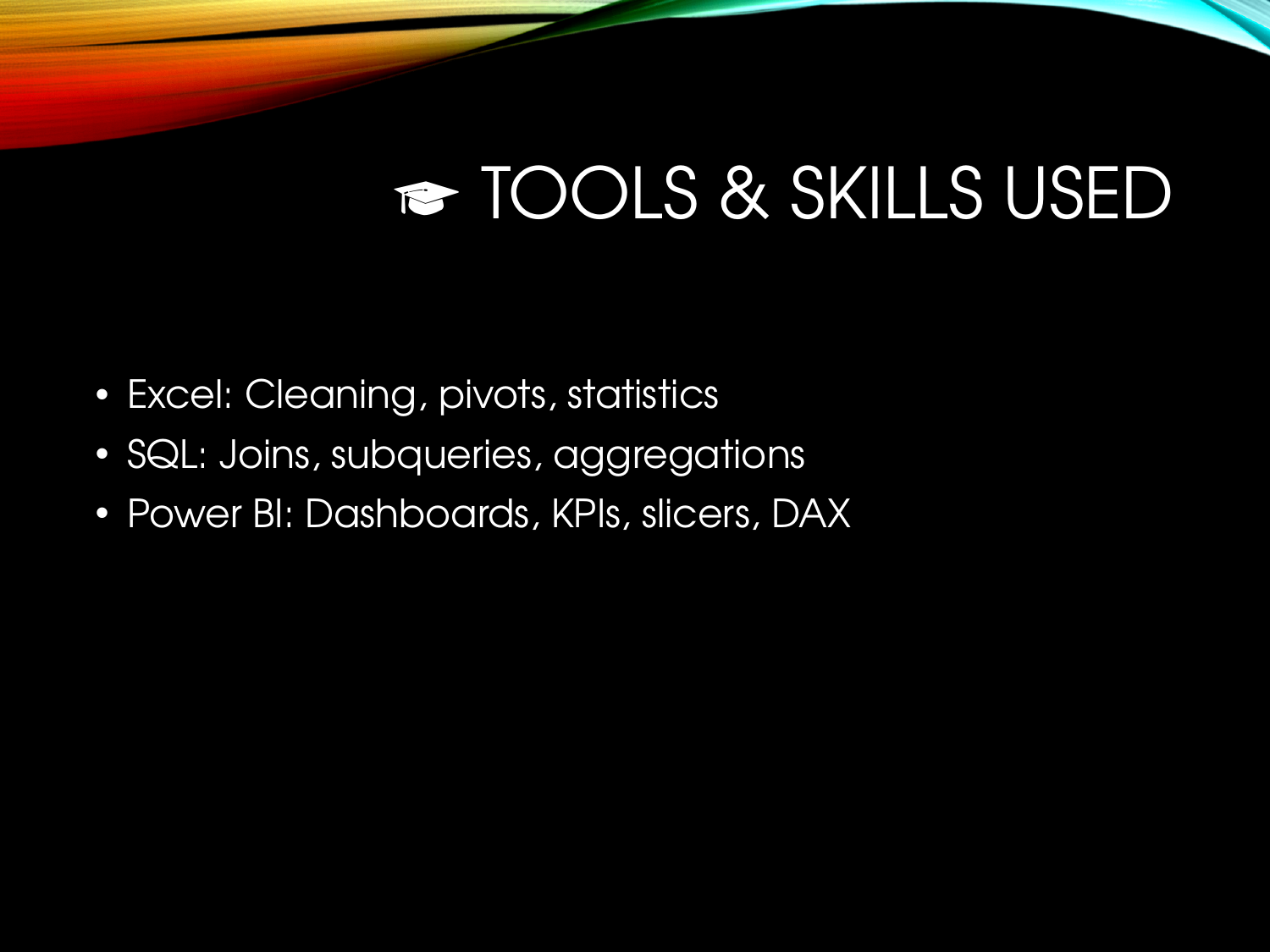

# 🎓 Tools & Skills Used

Excel: Cleaning, pivots, statistics
SQL: Joins, subqueries, aggregations
Power BI: Dashboards, KPIs, slicers, DAX